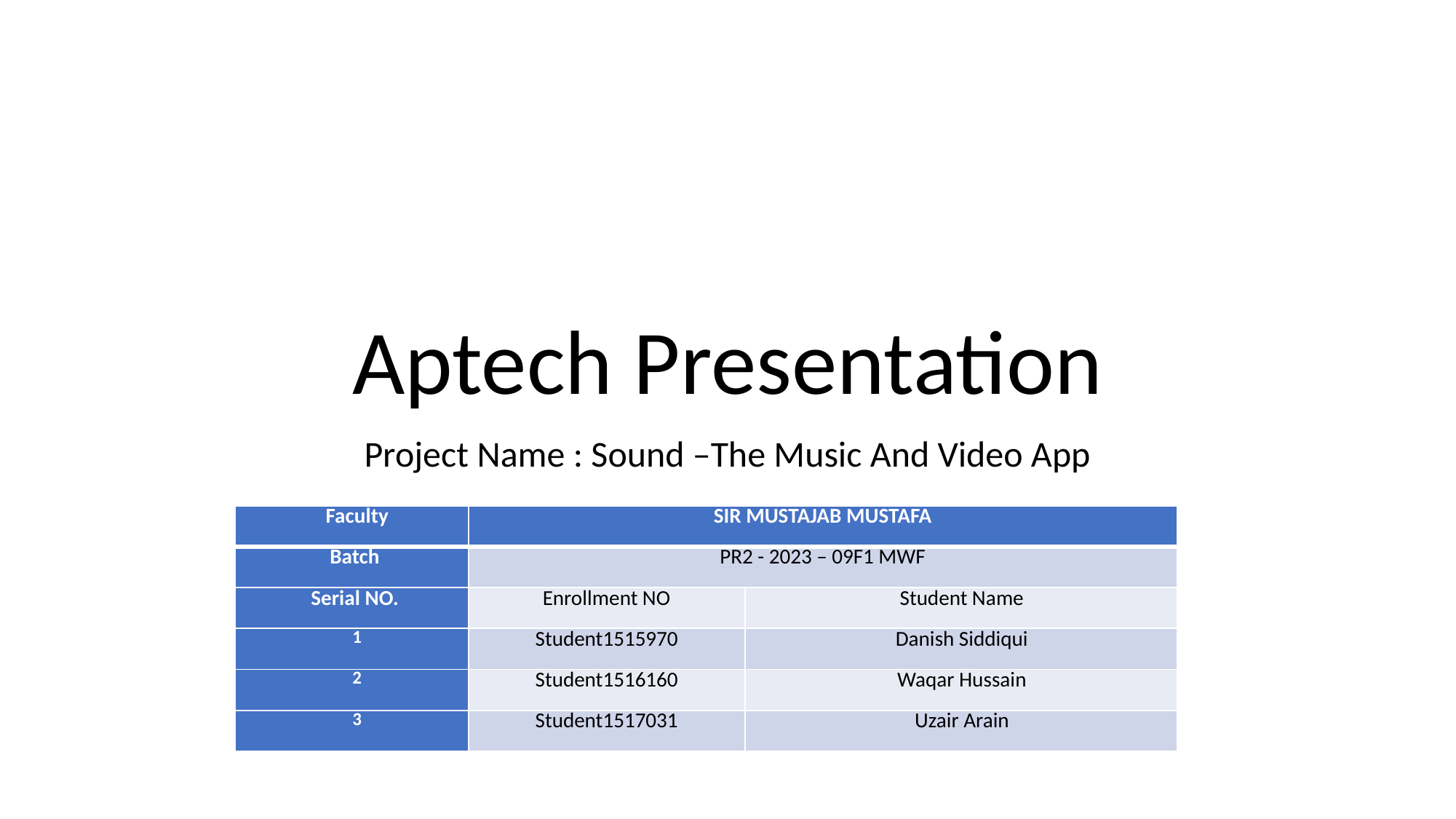

# Aptech Presentation
Project Name : Sound –The Music And Video App

| Faculty | SIR MUSTAJAB MUSTAFA |  |
| --- | --- | --- |
| Batch | PR2 - 2023 – 09F1 MWF |  |
| Serial NO. | Enrollment NO | Student Name |
| 1 | Student1515970 | Danish Siddiqui |
| 2 | Student1516160 | Waqar Hussain |
| 3 | Student1517031 | Uzair Arain |